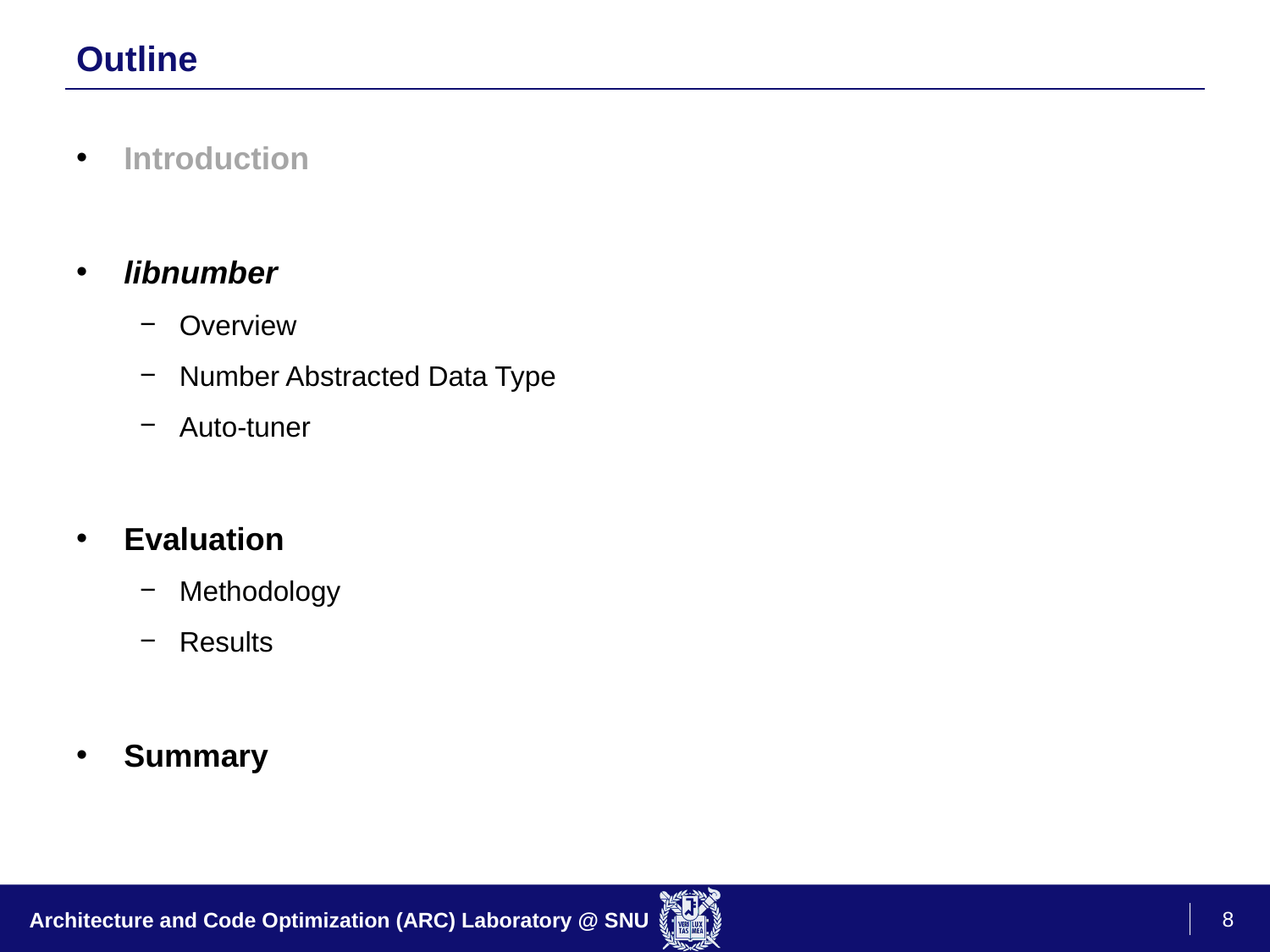

# Outline
Introduction

libnumber
Overview
Number Abstracted Data Type
Auto-tuner

Evaluation
Methodology
Results

Summary
8